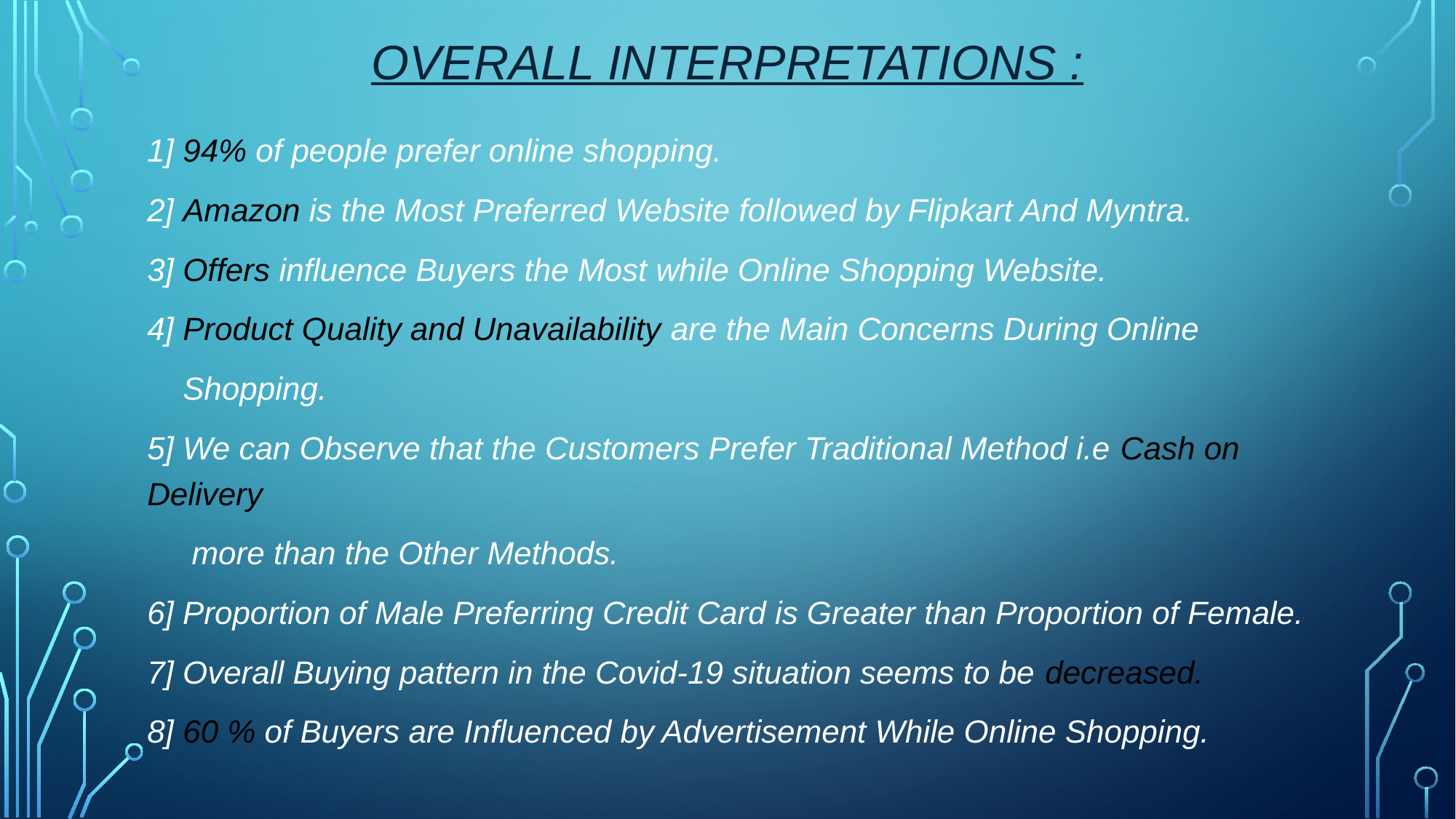

# Overall Interpretations :
1] 94% of people prefer online shopping.
2] Amazon is the Most Preferred Website followed by Flipkart And Myntra.
3] Offers influence Buyers the Most while Online Shopping Website.
4] Product Quality and Unavailability are the Main Concerns During Online
    Shopping.
5] We can Observe that the Customers Prefer Traditional Method i.e Cash on Delivery
     more than the Other Methods.
6] Proportion of Male Preferring Credit Card is Greater than Proportion of Female.
7] Overall Buying pattern in the Covid-19 situation seems to be decreased.
8] 60 % of Buyers are Influenced by Advertisement While Online Shopping.